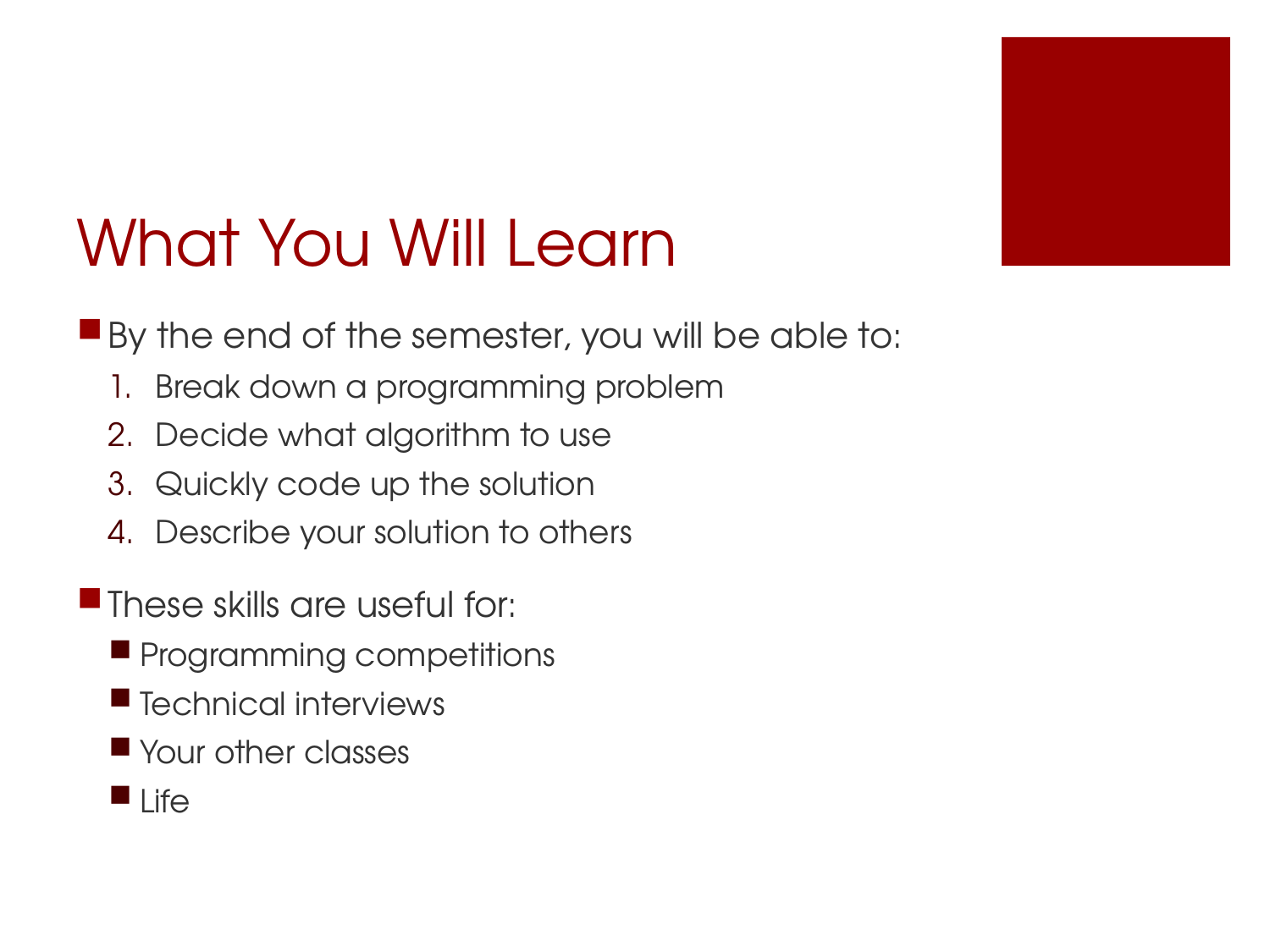

# What You Will Learn
By the end of the semester, you will be able to:
Break down a programming problem
Decide what algorithm to use
Quickly code up the solution
Describe your solution to others
These skills are useful for:
Programming competitions
Technical interviews
Your other classes
Life